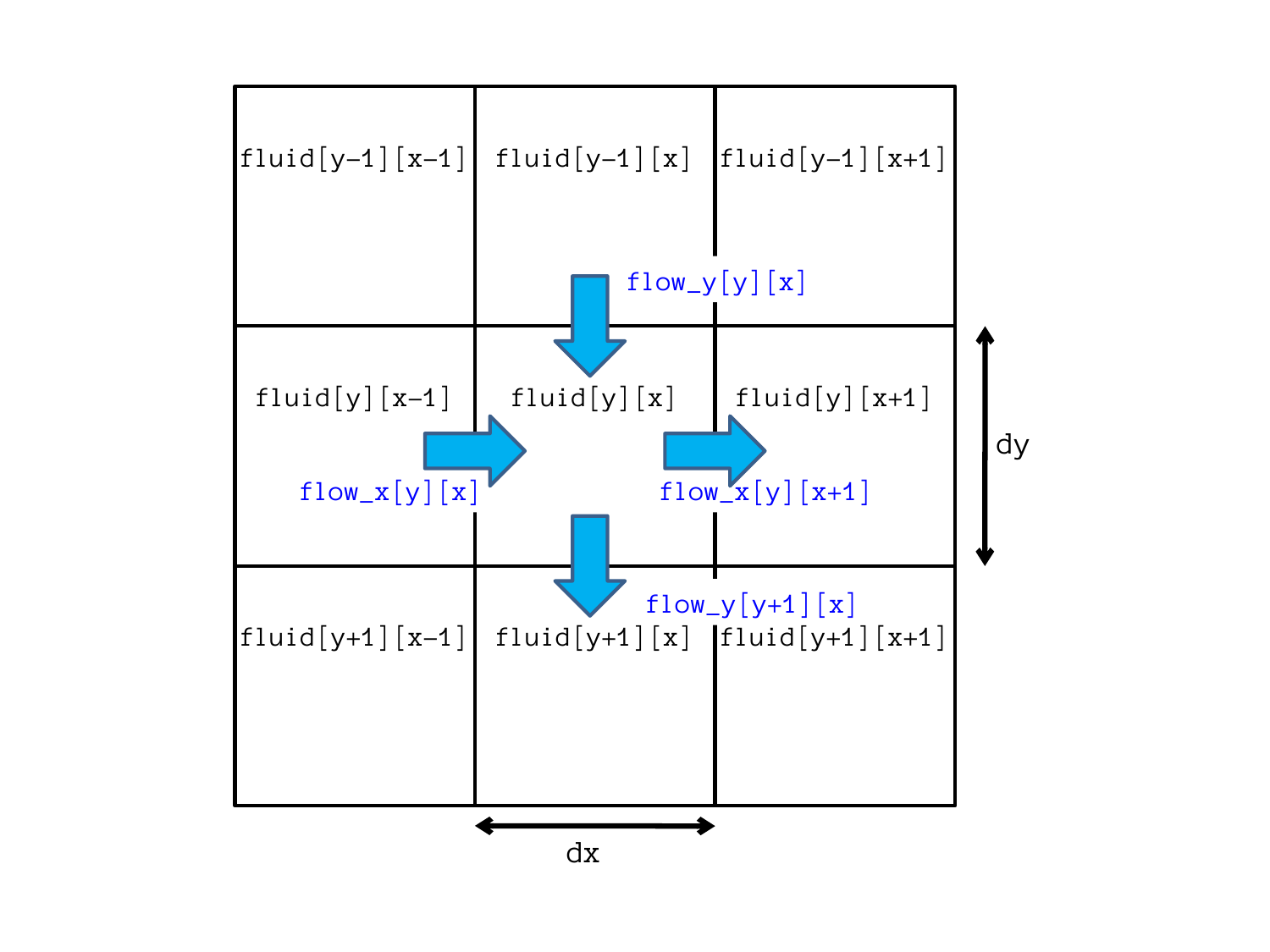

fluid[y-1][x-1]

fluid[y-1][x]

fluid[y-1][x+1]

flow_y[y][x]

fluid[y][x-1]

fluid[y][x]

fluid[y][x+1]

dy
flow_x[y][x]
flow_x[y][x+1]

fluid[y+1][x-1]

fluid[y+1][x]

fluid[y+1][x+1]

flow_y[y+1][x]
dx